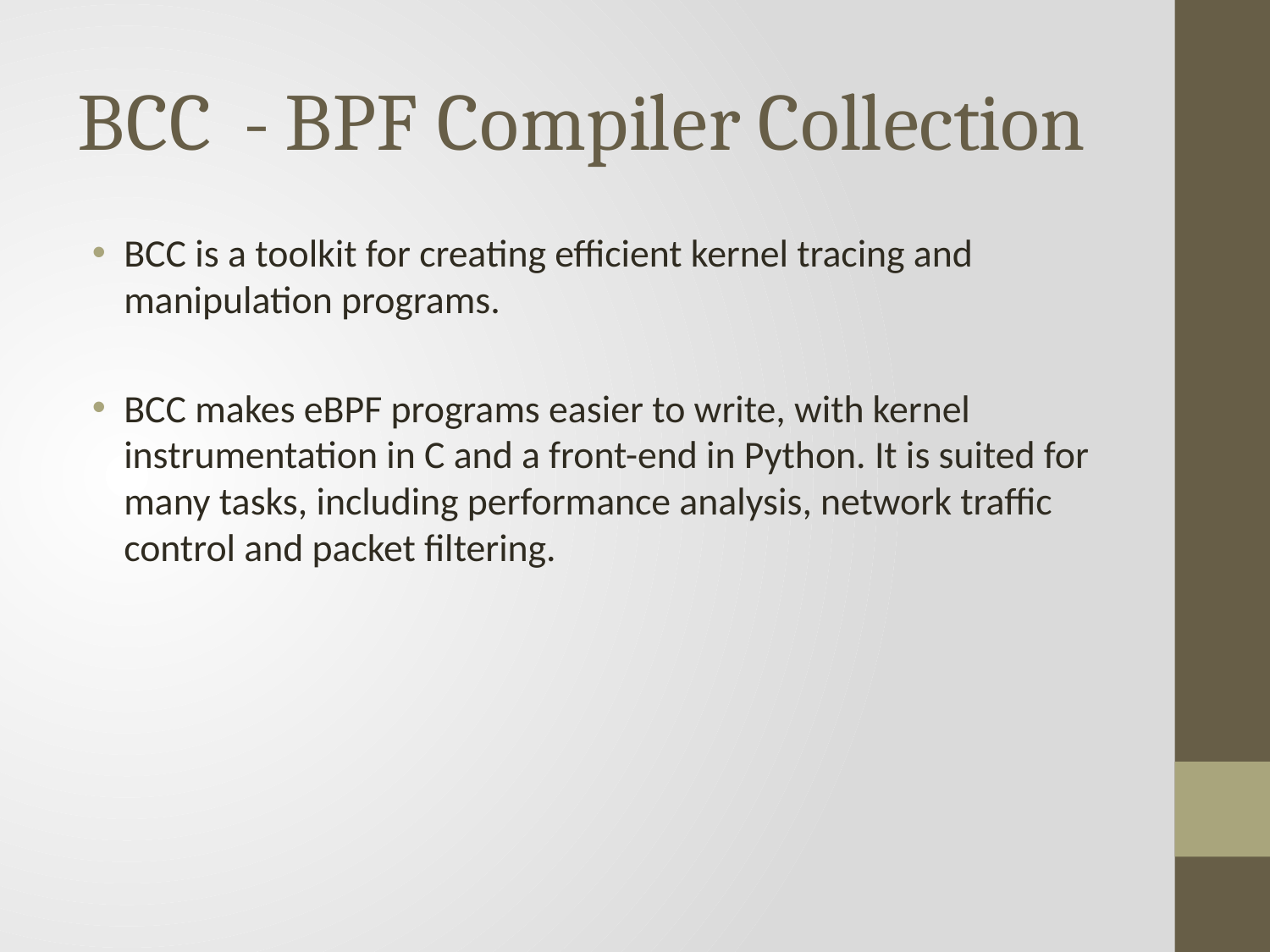

# BCC  - BPF Compiler Collection
BCC is a toolkit for creating efficient kernel tracing and manipulation programs.

BCC makes eBPF programs easier to write, with kernel instrumentation in C and a front-end in Python. It is suited for many tasks, including performance analysis, network traffic control and packet filtering.